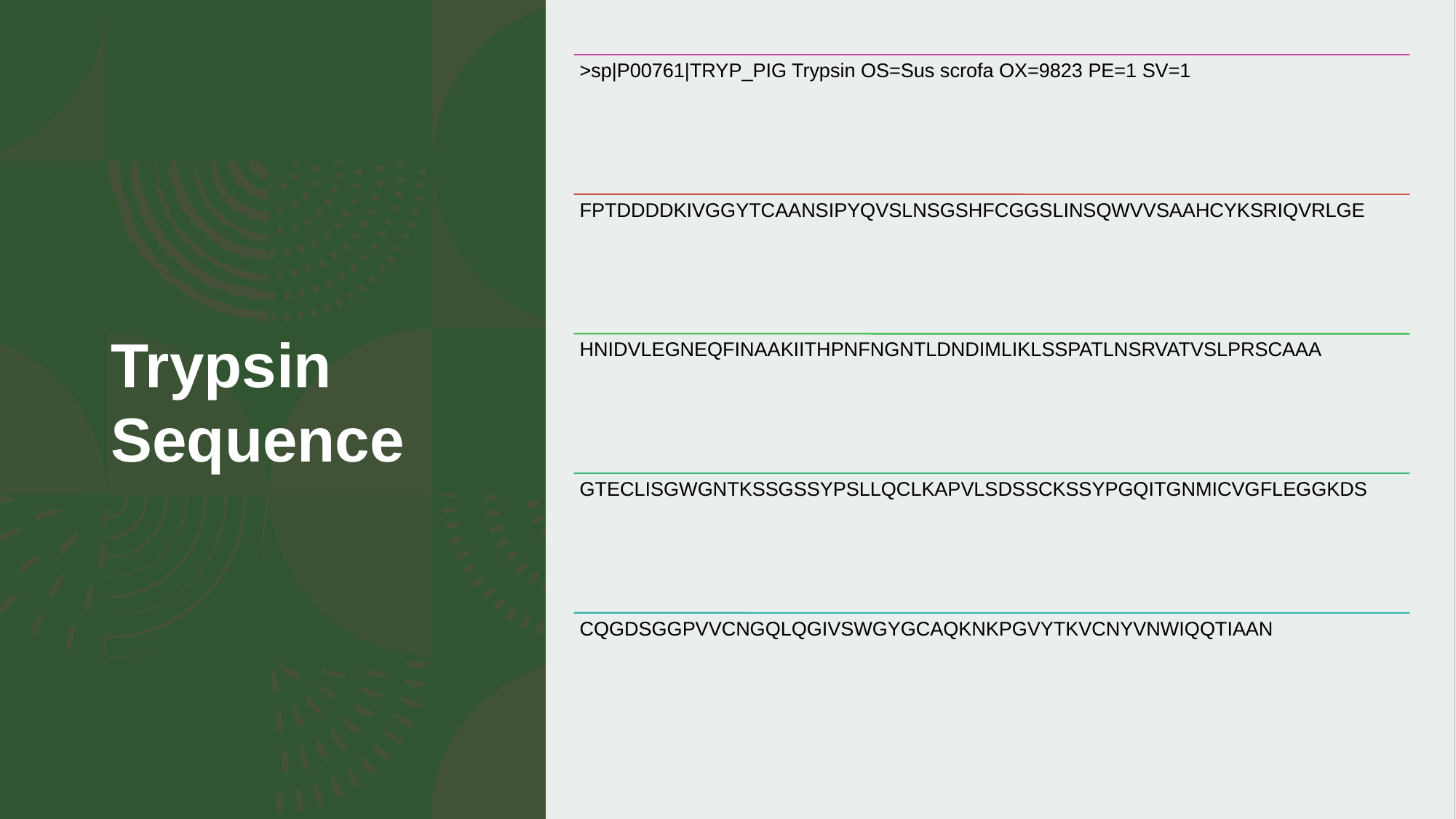

>sp|P00761|TRYP_PIG Trypsin OS=Sus scrofa OX=9823 PE=1 SV=1
FPTDDDDKIVGGYTCAANSIPYQVSLNSGSHFCGGSLINSQWVVSAAHCYKSRIQVRLGE
HNIDVLEGNEQFINAAKIITHPNFNGNTLDNDIMLIKLSSPATLNSRVATVSLPRSCAAA
GTECLISGWGNTKSSGSSYPSLLQCLKAPVLSDSSCKSSYPGQITGNMICVGFLEGGKDS
CQGDSGGPVVCNGQLQGIVSWGYGCAQKNKPGVYTKVCNYVNWIQQTIAAN
# Trypsin Sequence